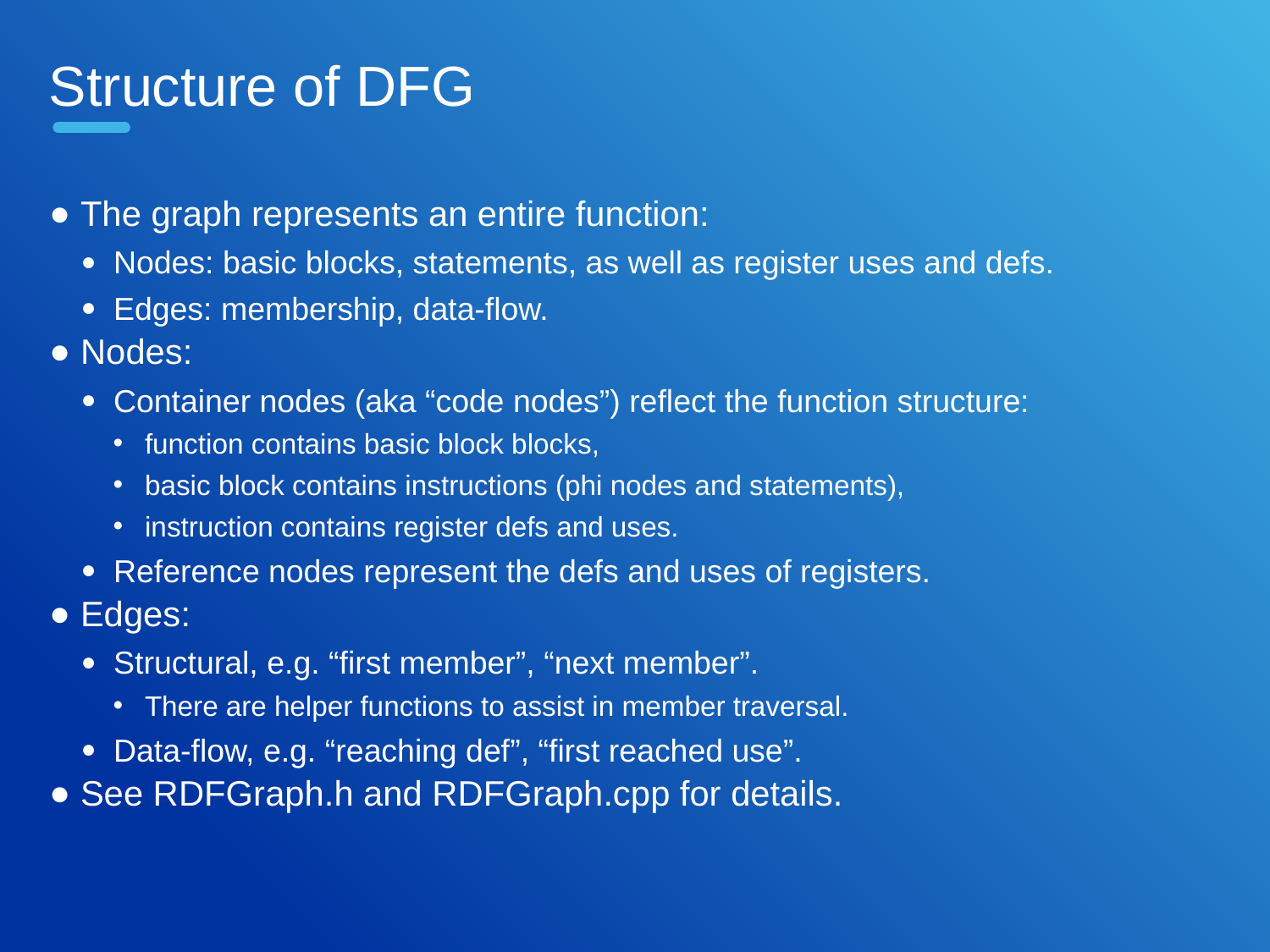

Structure of DFG
The graph represents an entire function:
Nodes: basic blocks, statements, as well as register uses and defs.
Edges: membership, data-flow.
Nodes:
Container nodes (aka “code nodes”) reflect the function structure:
function contains basic block blocks,
basic block contains instructions (phi nodes and statements),
instruction contains register defs and uses.
Reference nodes represent the defs and uses of registers.
Edges:
Structural, e.g. “first member”, “next member”.
There are helper functions to assist in member traversal.
Data-flow, e.g. “reaching def”, “first reached use”.
See RDFGraph.h and RDFGraph.cpp for details.